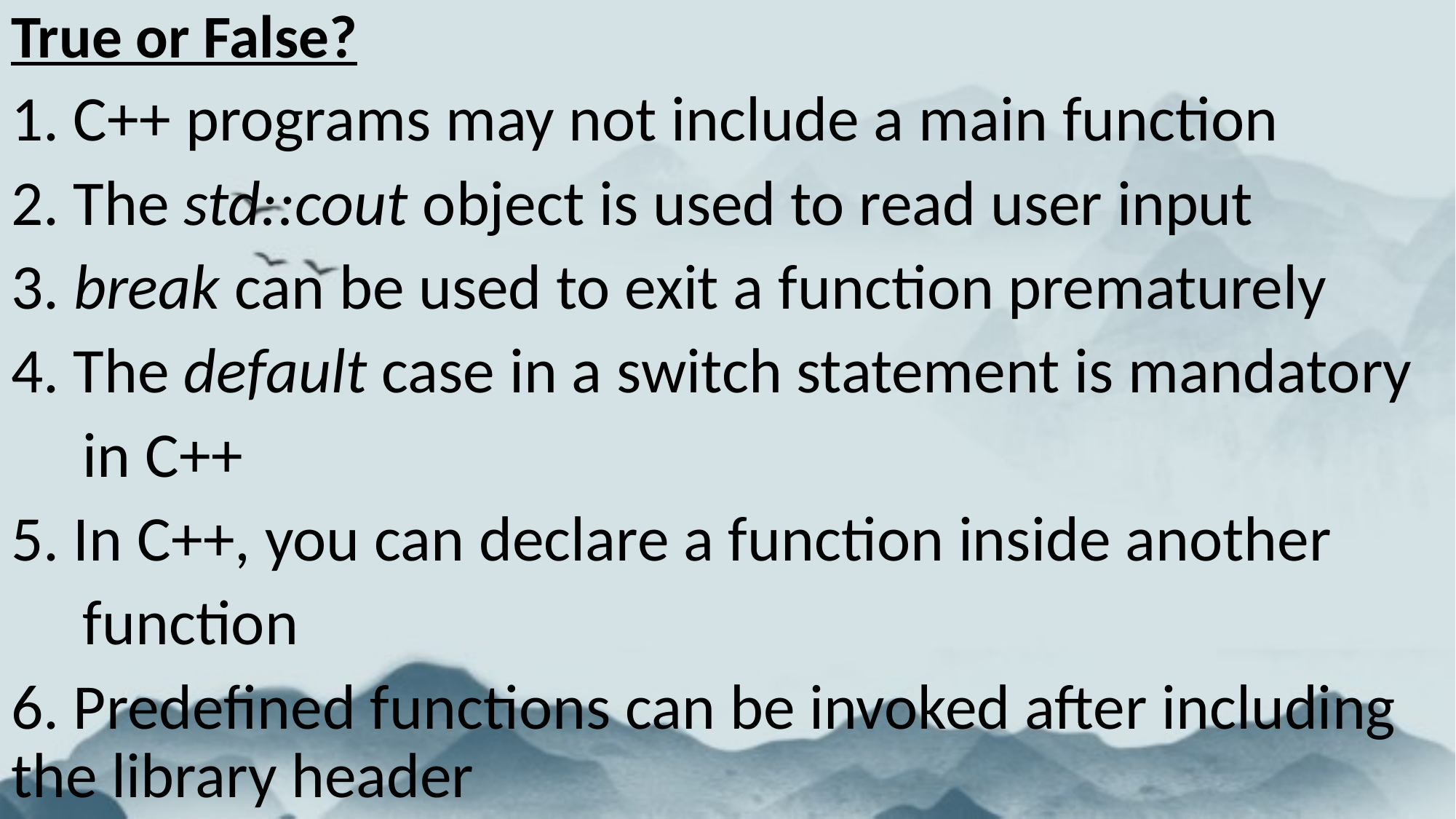

True or False?
1. C++ programs may not include a main function
2. The std::cout object is used to read user input
3. break can be used to exit a function prematurely
4. The default case in a switch statement is mandatory
     in C++
5. In C++, you can declare a function inside another
     function
6. Predefined functions can be invoked after including the library header